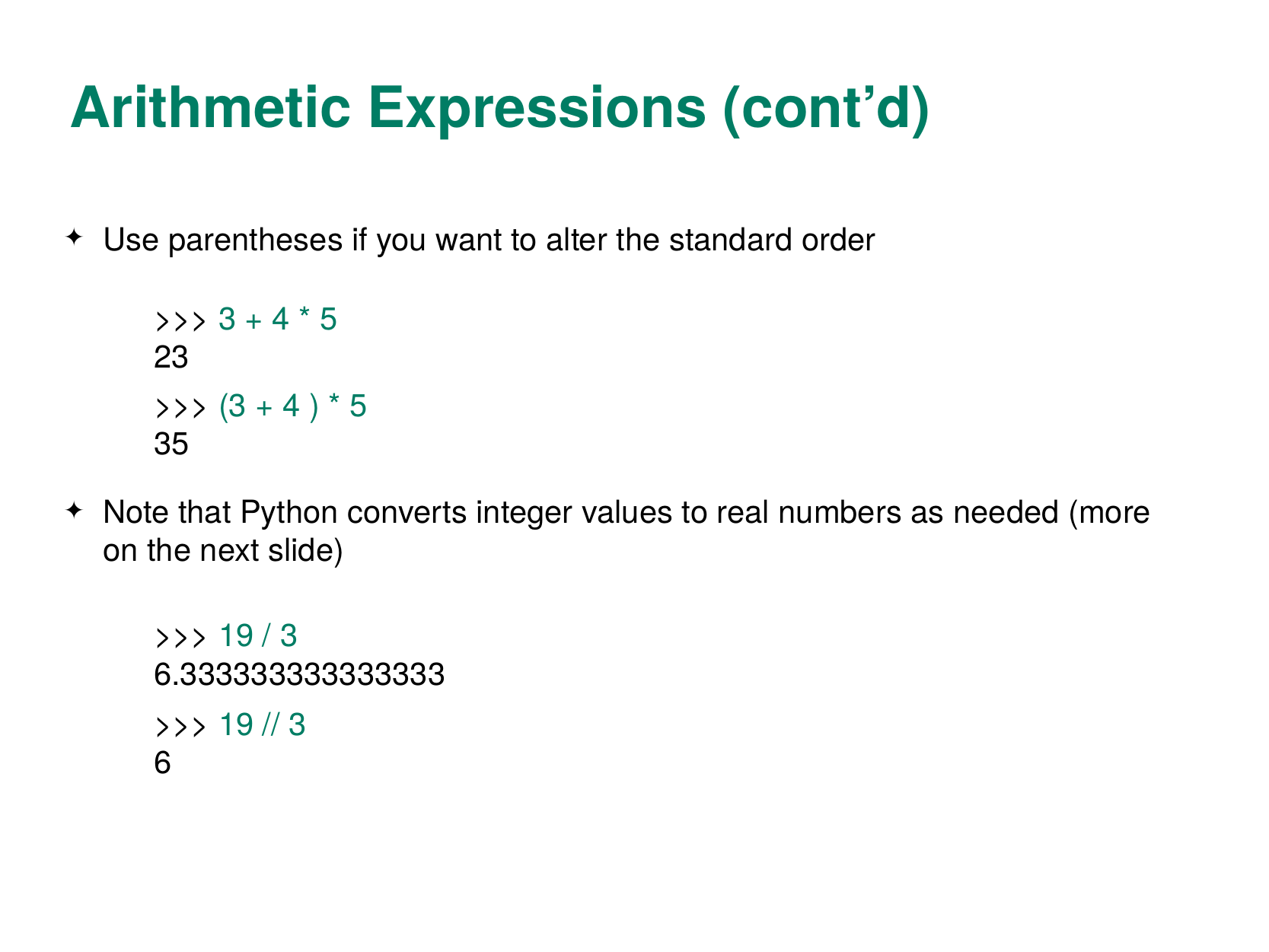

# Arithmetic Expressions (cont’d)
Use parentheses if you want to alter the standard order
Note that Python converts integer values to real numbers as needed (more on the next slide)
>>> 3 + 4 * 5
23
>>> (3 + 4 ) * 5
35
>>> 19 / 3
6.333333333333333
>>> 19 // 3
6